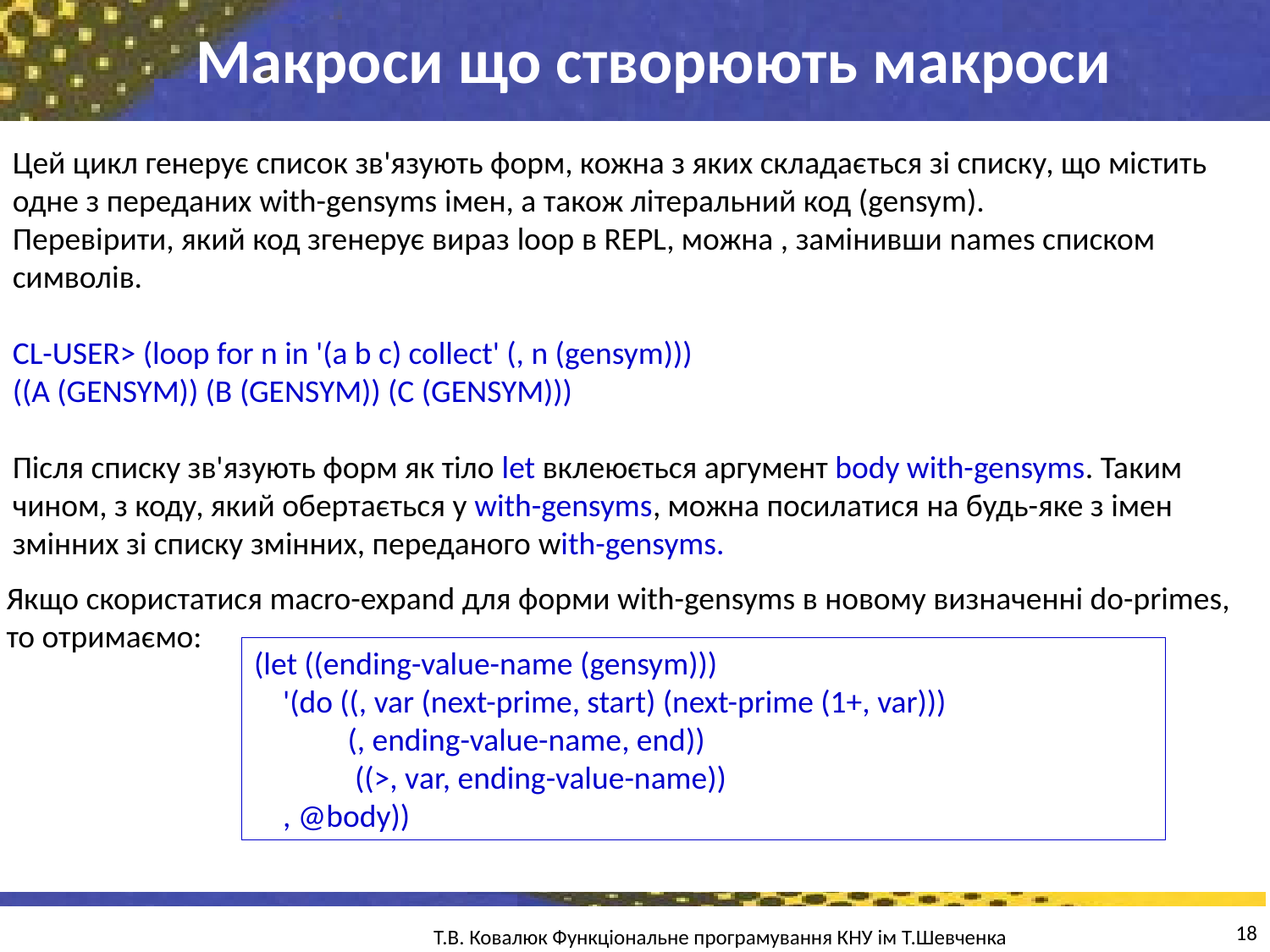

Макроси що створюють макроси
Цей цикл генерує список зв'язують форм, кожна з яких складається зі списку, що містить одне з переданих with-gensyms імен, а також літеральний код (gensym).
Перевірити, який код згенерує вираз loop в REPL, можна , замінивши names списком символів.

CL-USER> (loop for n in '(a b c) collect' (, n (gensym)))
((A (GENSYM)) (B (GENSYM)) (C (GENSYM)))

Після списку зв'язують форм як тіло let вклеюється аргумент body with-gensyms. Таким чином, з коду, який обертається у with-gensyms, можна посилатися на будь-яке з імен змінних зі списку змінних, переданого with-gensyms.
Якщо скористатися macro-expand для форми with-gensyms в новому визначенні do-primes, то отримаємо:
(let ((ending-value-name (gensym)))
    '(do ((, var (next-prime, start) (next-prime (1+, var)))
             (, ending-value-name, end))
              ((>, var, ending-value-name))
    , @body))
18